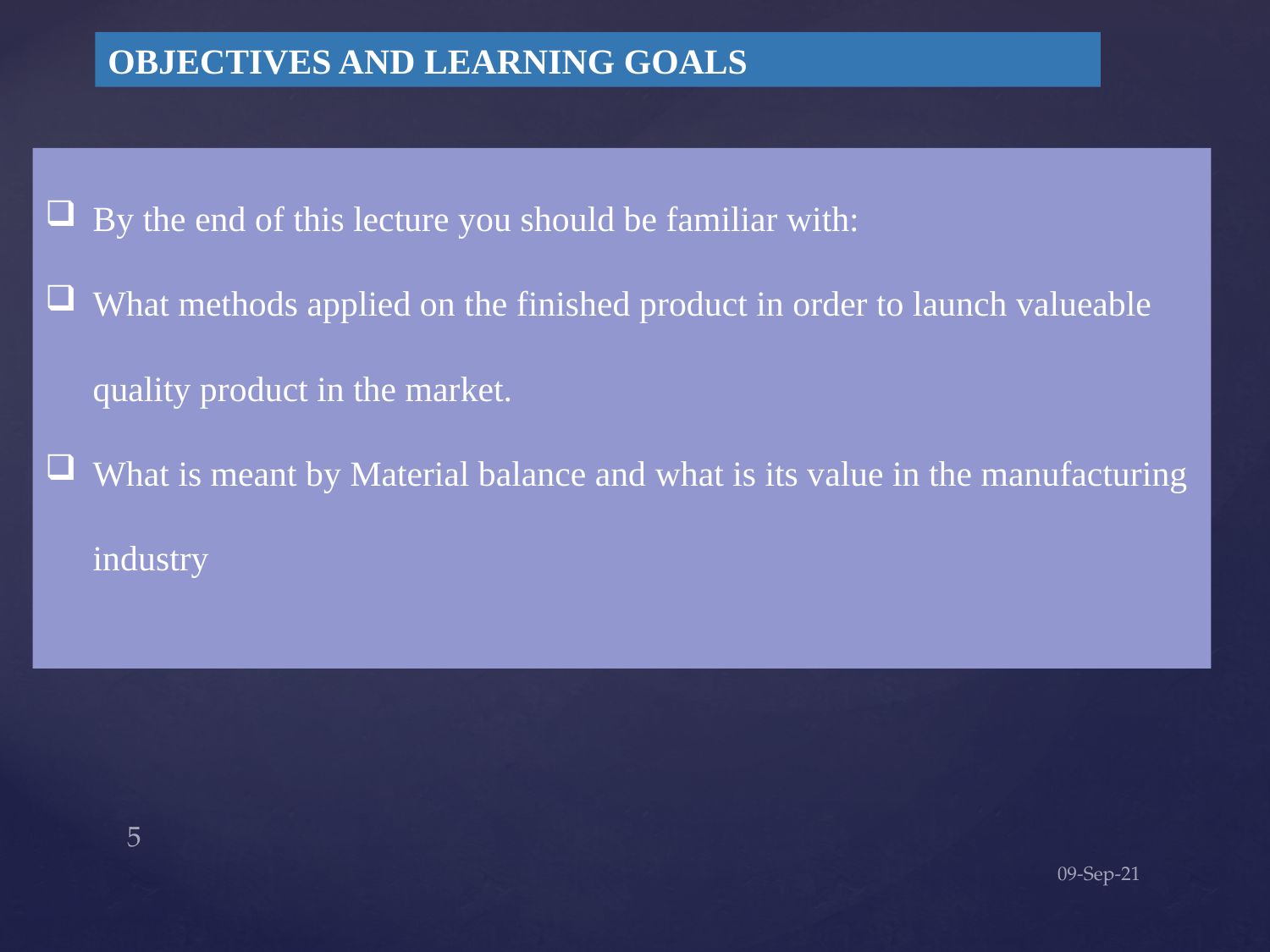

OBJECTIVES AND LEARNING GOALS
By the end of this lecture you should be familiar with:
What methods applied on the finished product in order to launch valueable quality product in the market.
What is meant by Material balance and what is its value in the manufacturing industry

5
09-Sep-21